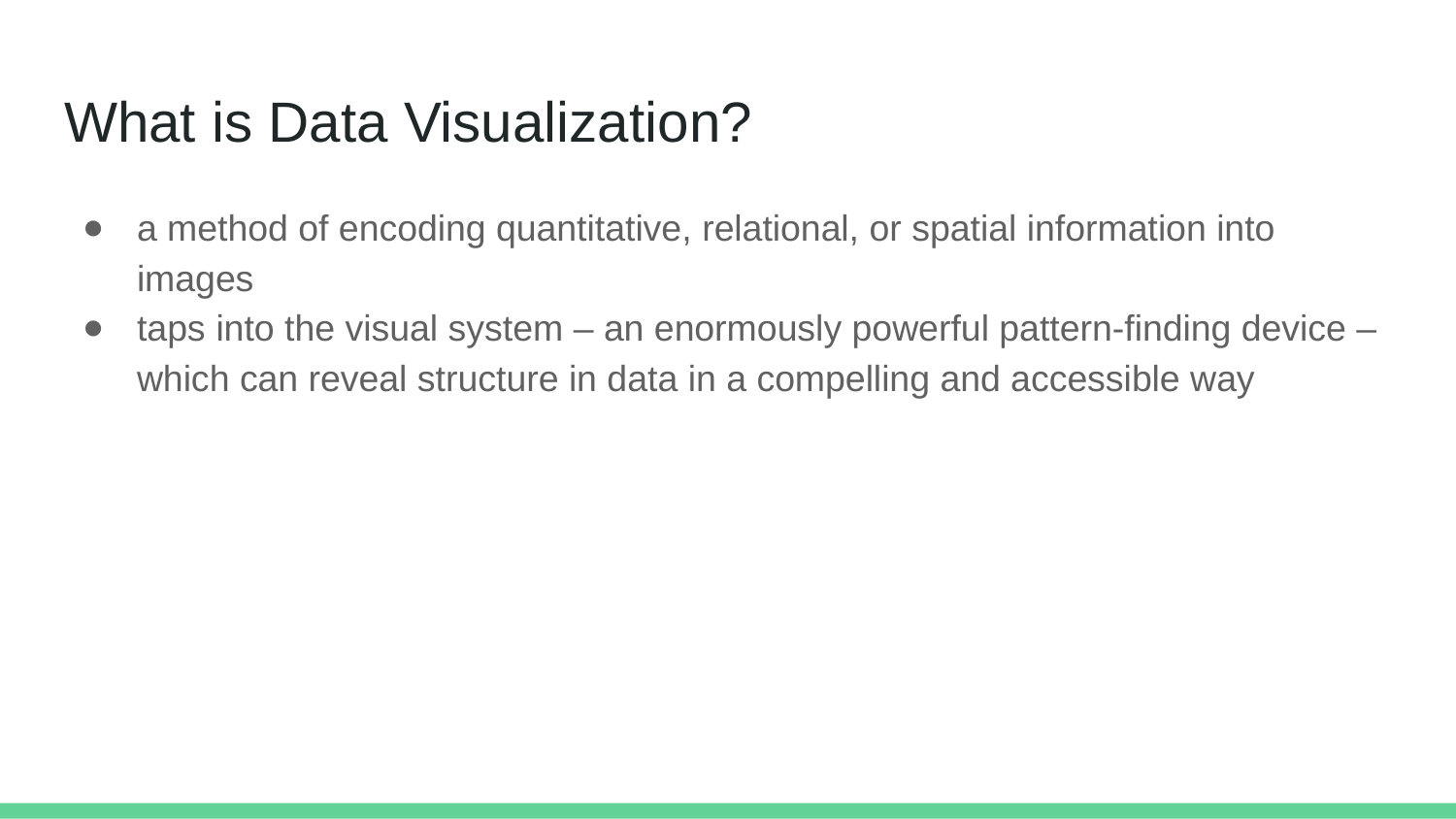

# What is Data Visualization?
a method of encoding quantitative, relational, or spatial information into images
taps into the visual system – an enormously powerful pattern-finding device – which can reveal structure in data in a compelling and accessible way